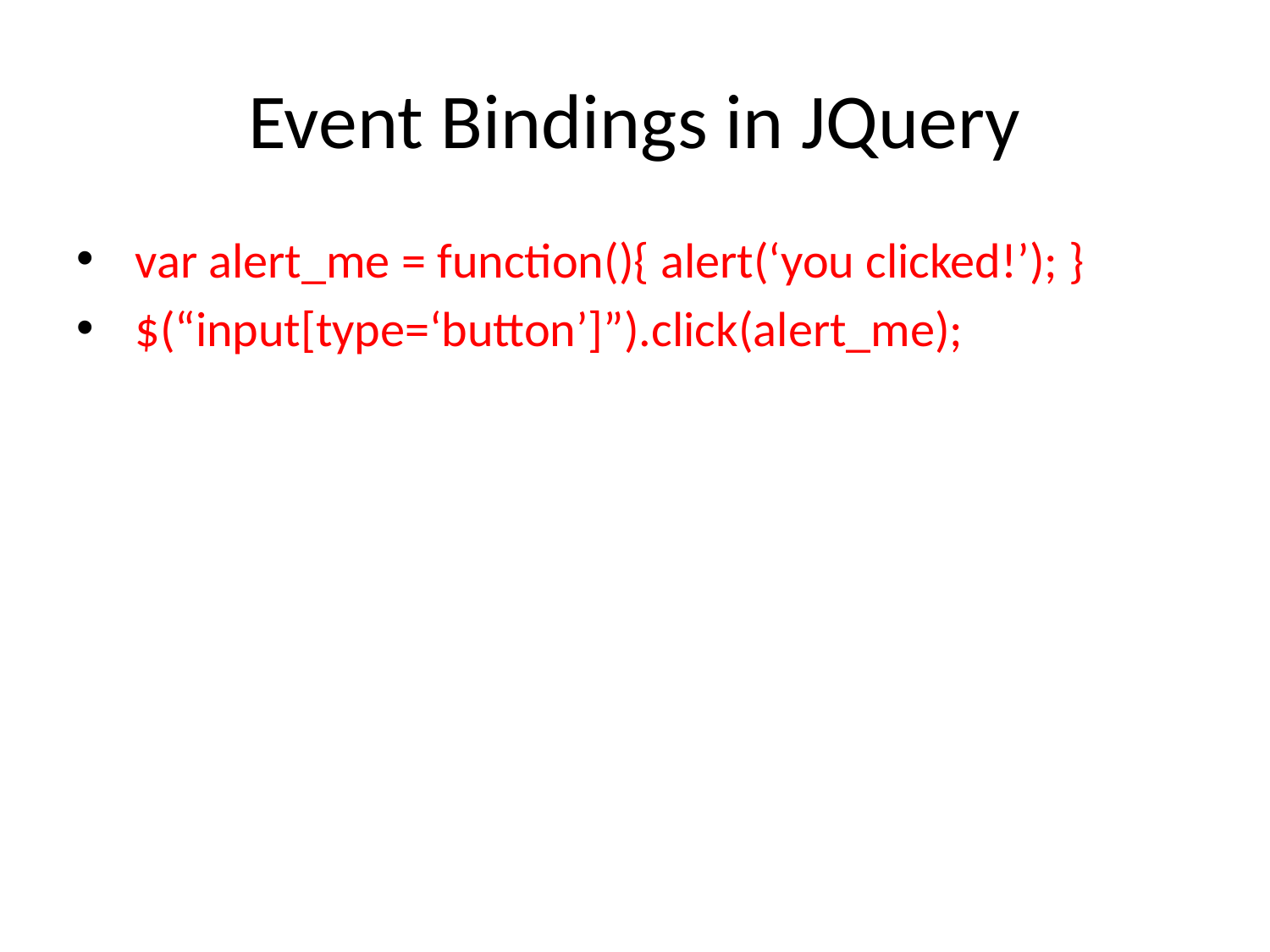

# Event Bindings in JQuery
 var alert_me = function(){ alert(‘you clicked!’); }
 $(“input[type=‘button’]”).click(alert_me);